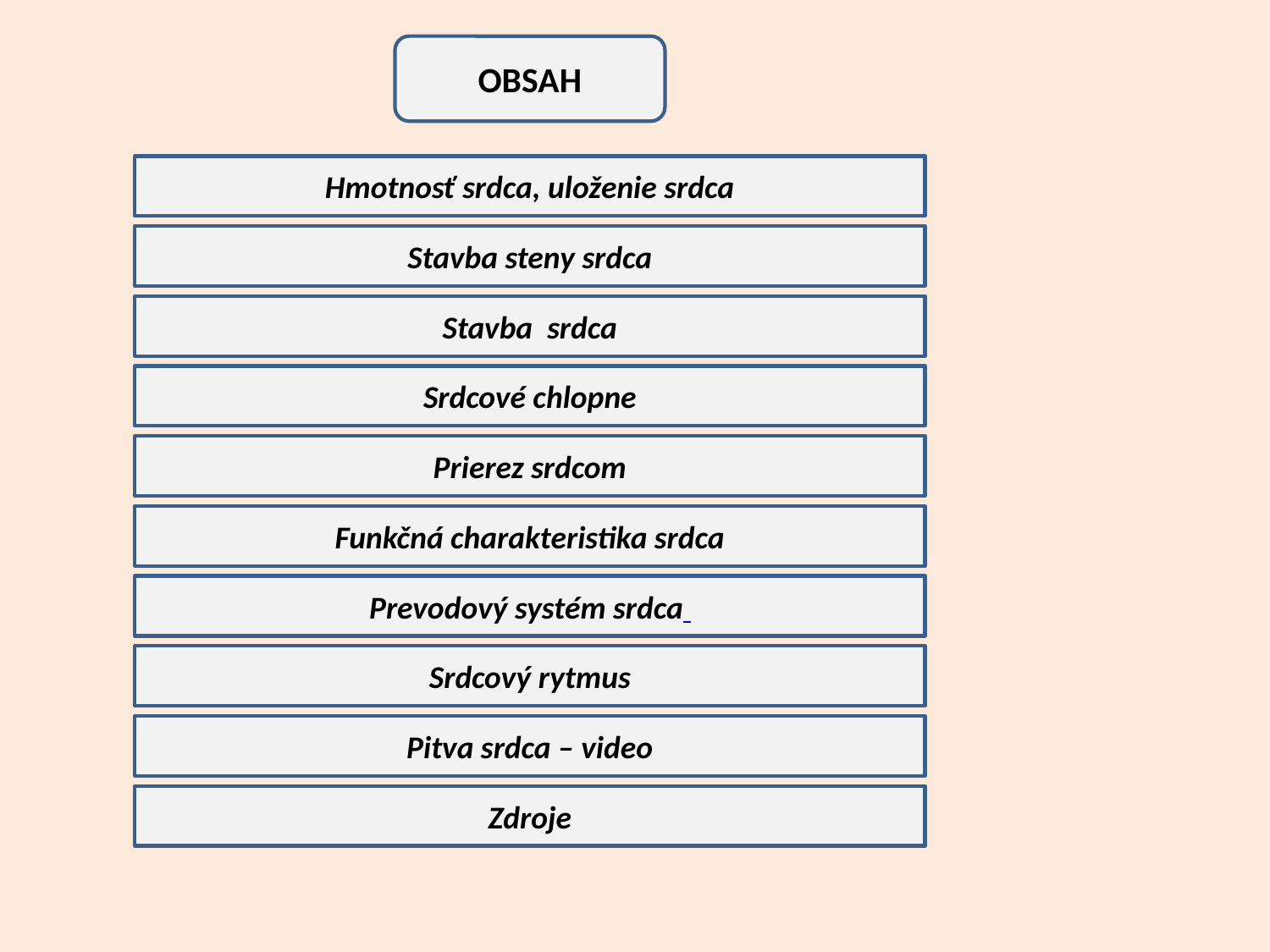

OBSAH
Hmotnosť srdca, uloženie srdca
Stavba steny srdca
Stavba  srdca
Srdcové chlopne
Prierez srdcom
Funkčná charakteristika srdca
Prevodový systém srdca
Srdcový rytmus
Pitva srdca – video
Zdroje